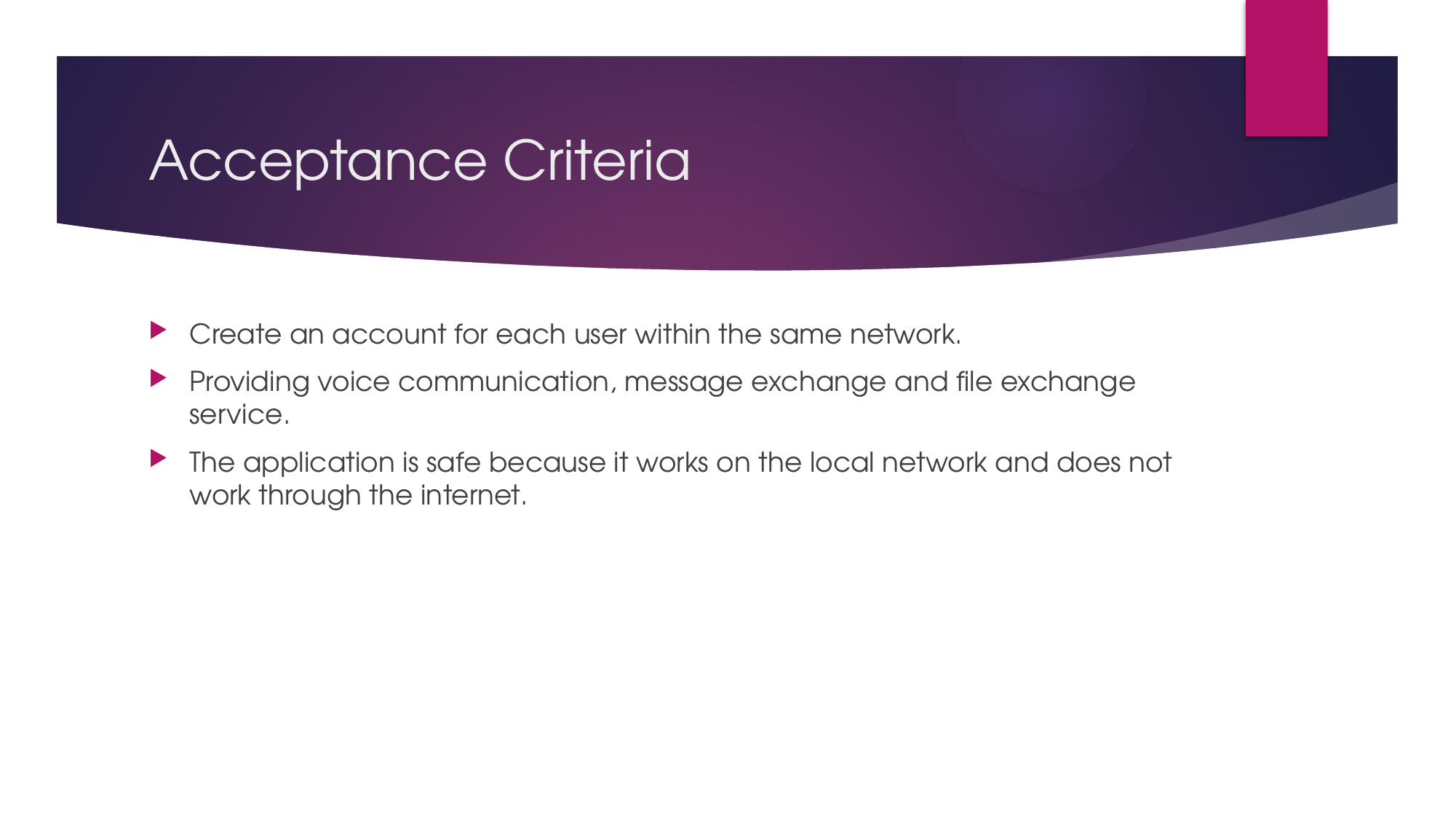

# Acceptance Criteria
Create an account for each user within the same network.
Providing voice communication, message exchange and file exchange service.
The application is safe because it works on the local network and does not work through the internet.